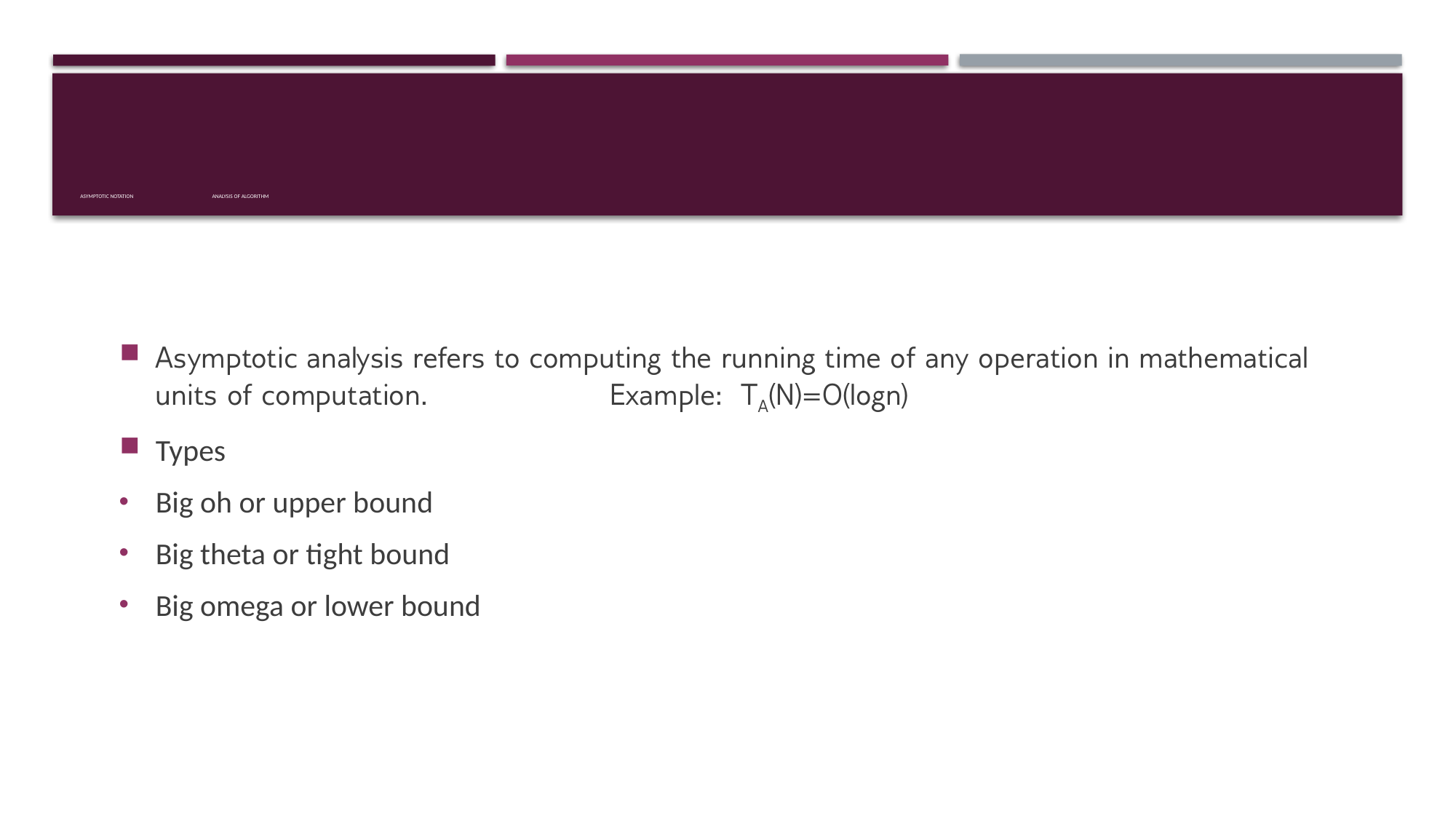

# Asymptotic notation                                                              Analysis of algorithm
Asymptotic analysis refers to computing the running time of any operation in mathematical units of computation.                    Example:  TA(N)=O(logn)
Types
Big oh or upper bound
Big theta or tight bound
Big omega or lower bound